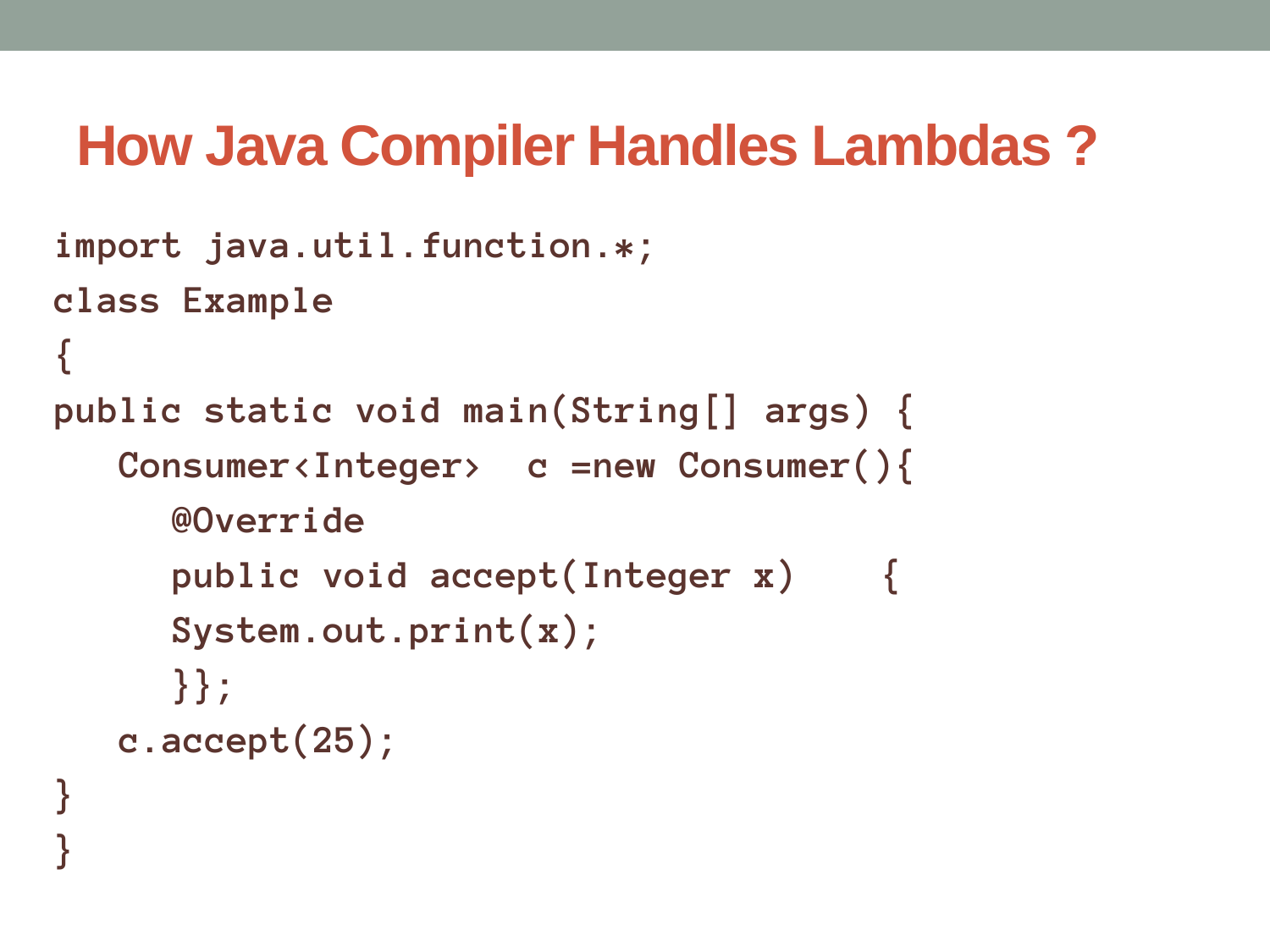

# How Java Compiler Handles Lambdas ?
import java.util.function.*;
class Example
{
public static void main(String[] args) {
   Consumer<Integer>  c =new Consumer(){
			@Override
			public void accept(Integer x)	{
			System.out.print(x);
			}};
   c.accept(25);
}
}